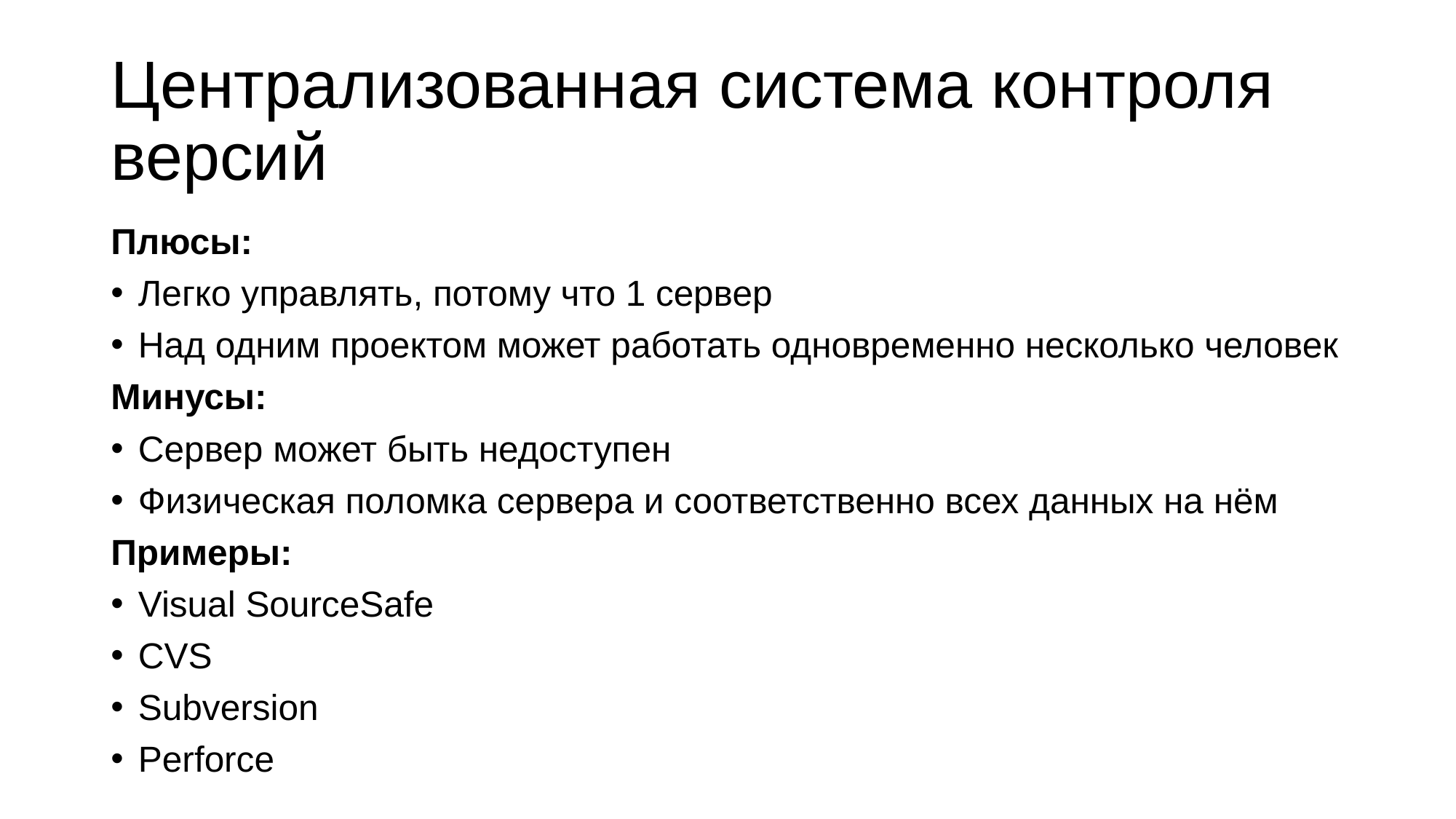

# Централизованная система контроля версий
Плюсы:
Легко управлять, потому что 1 сервер
Над одним проектом может работать одновременно несколько человек
Минусы:
Сервер может быть недоступен
Физическая поломка сервера и соответственно всех данных на нём
Примеры:
Visual SourceSafe
CVS
Subversion
Perforce